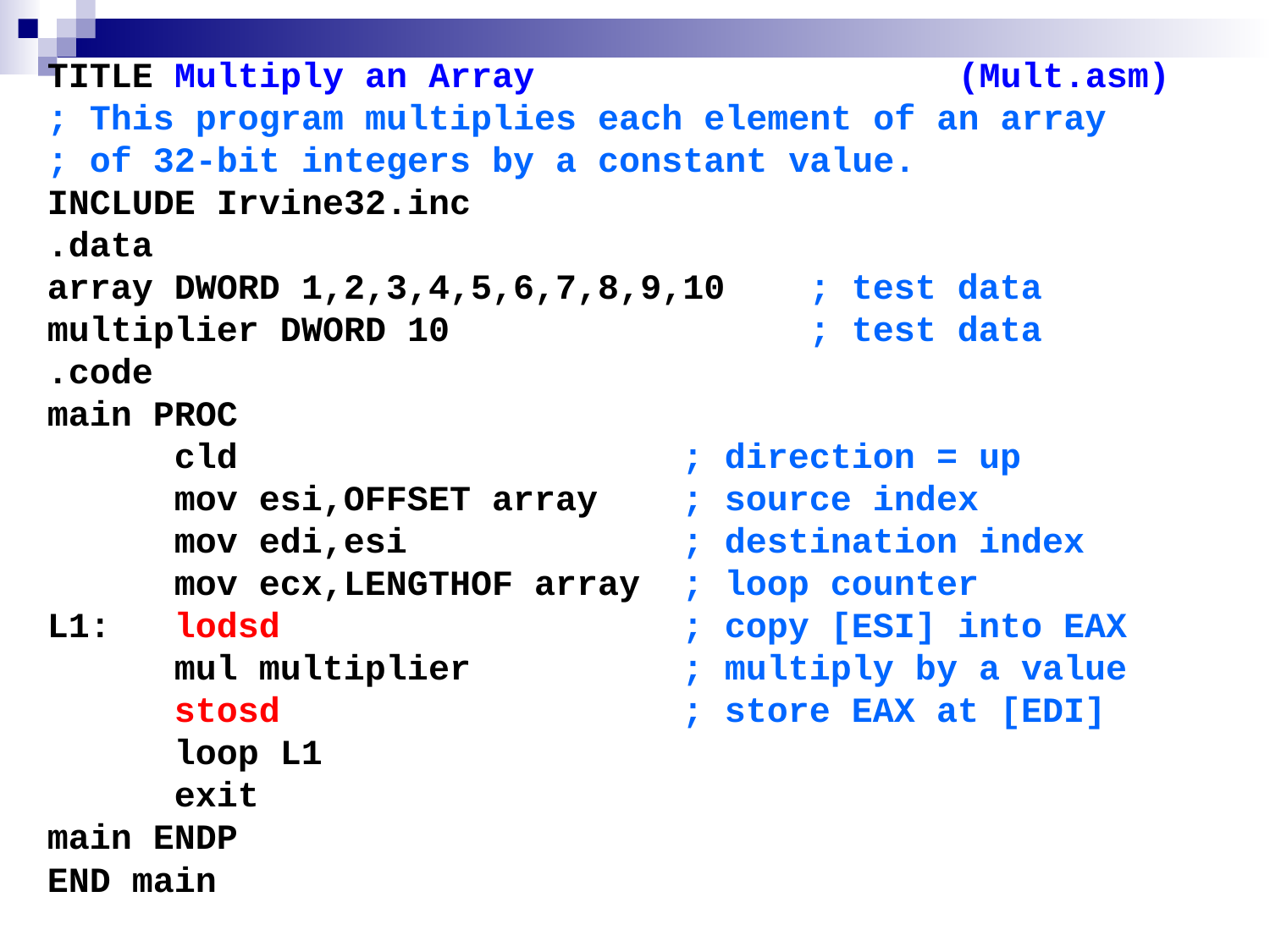

TITLE Multiply an Array                    (Mult.asm)
; This program multiplies each element of an array
; of 32-bit integers by a constant value.
INCLUDE Irvine32.inc
.data
array DWORD 1,2,3,4,5,6,7,8,9,10	; test data
multiplier DWORD 10			; test data
.code
main PROC
	cld 				; direction = up
	mov esi,OFFSET array  	; source index
	mov edi,esi			; destination index
	mov ecx,LENGTHOF array	; loop counter
L1:	lodsd                   ; copy [ESI] into EAX
	mul multiplier		; multiply by a value
	stosd                   ; store EAX at [EDI]
	loop L1
	exit
main ENDP
END main